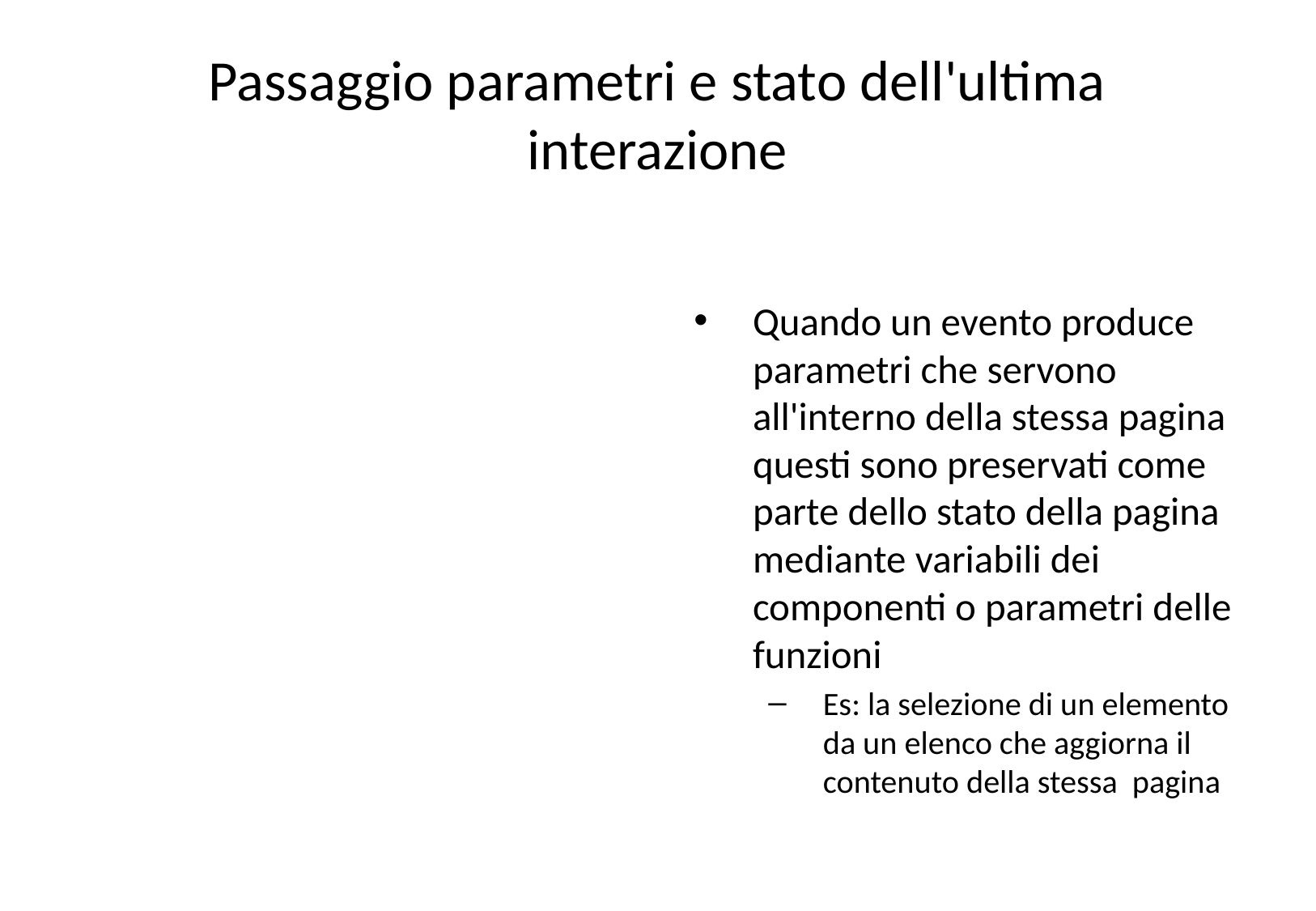

# Passaggio parametri e stato dell'ultima interazione
Quando un evento produce parametri che servono all'interno della stessa pagina questi sono preservati come parte dello stato della pagina mediante variabili dei componenti o parametri delle funzioni
Es: la selezione di un elemento da un elenco che aggiorna il contenuto della stessa  pagina